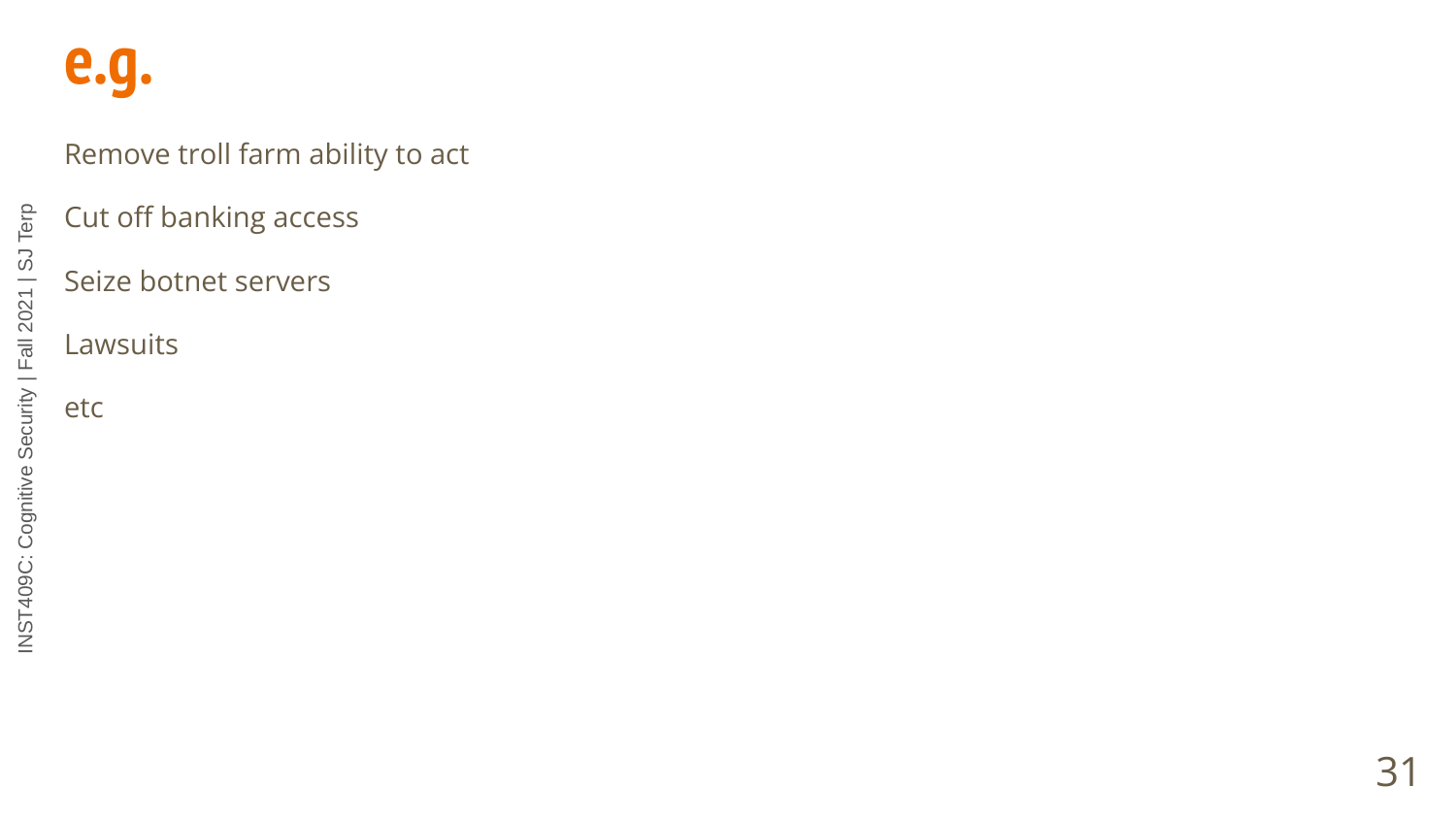

# e.g.
Remove troll farm ability to act
Cut off banking access
Seize botnet servers
Lawsuits
etc

31